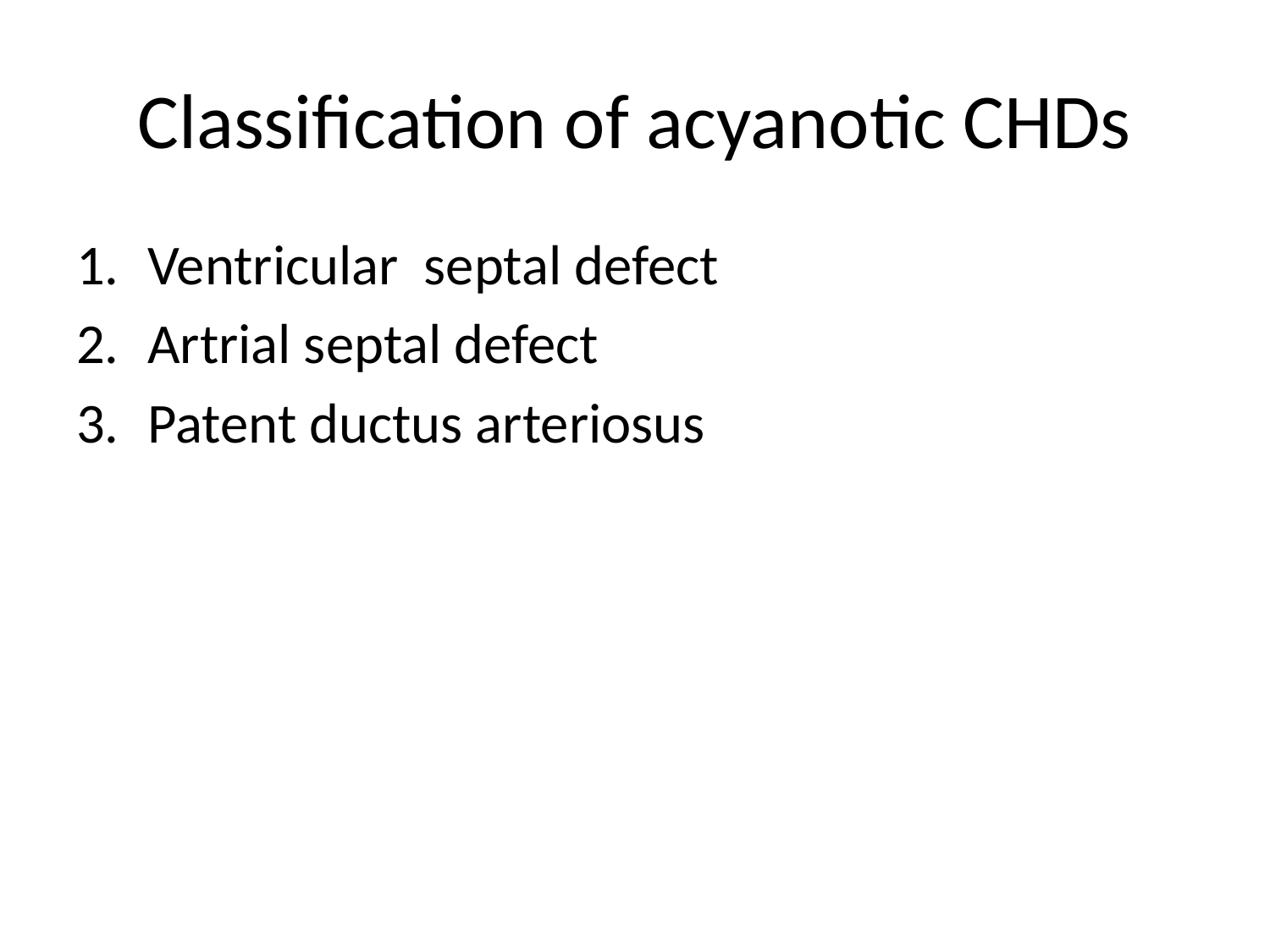

# Classification of acyanotic CHDs
Ventricular  septal defect
Artrial septal defect
Patent ductus arteriosus